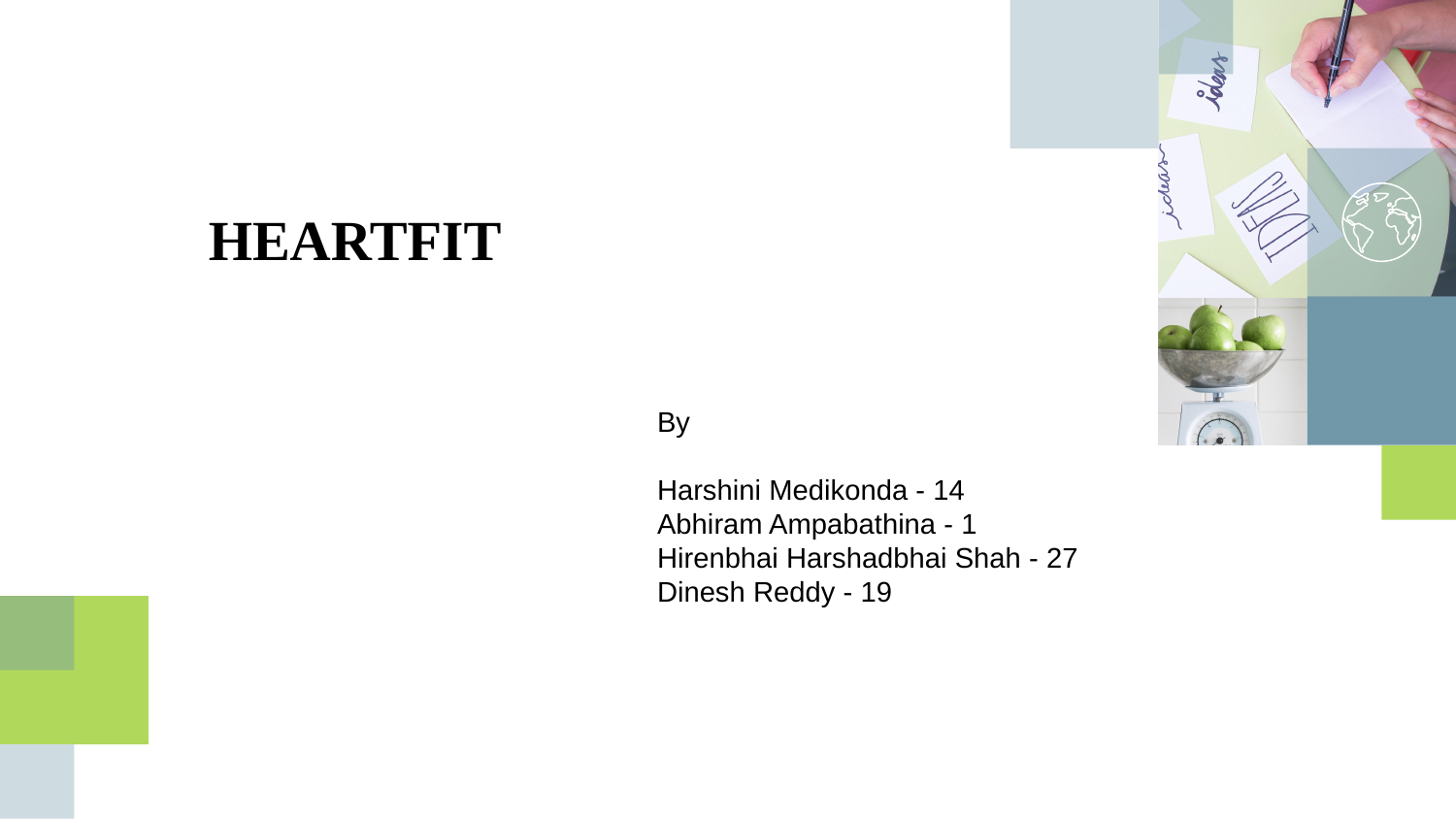

HEARTFIT
By

Harshini Medikonda - 14
Abhiram Ampabathina - 1
Hirenbhai Harshadbhai Shah - 27
Dinesh Reddy - 19